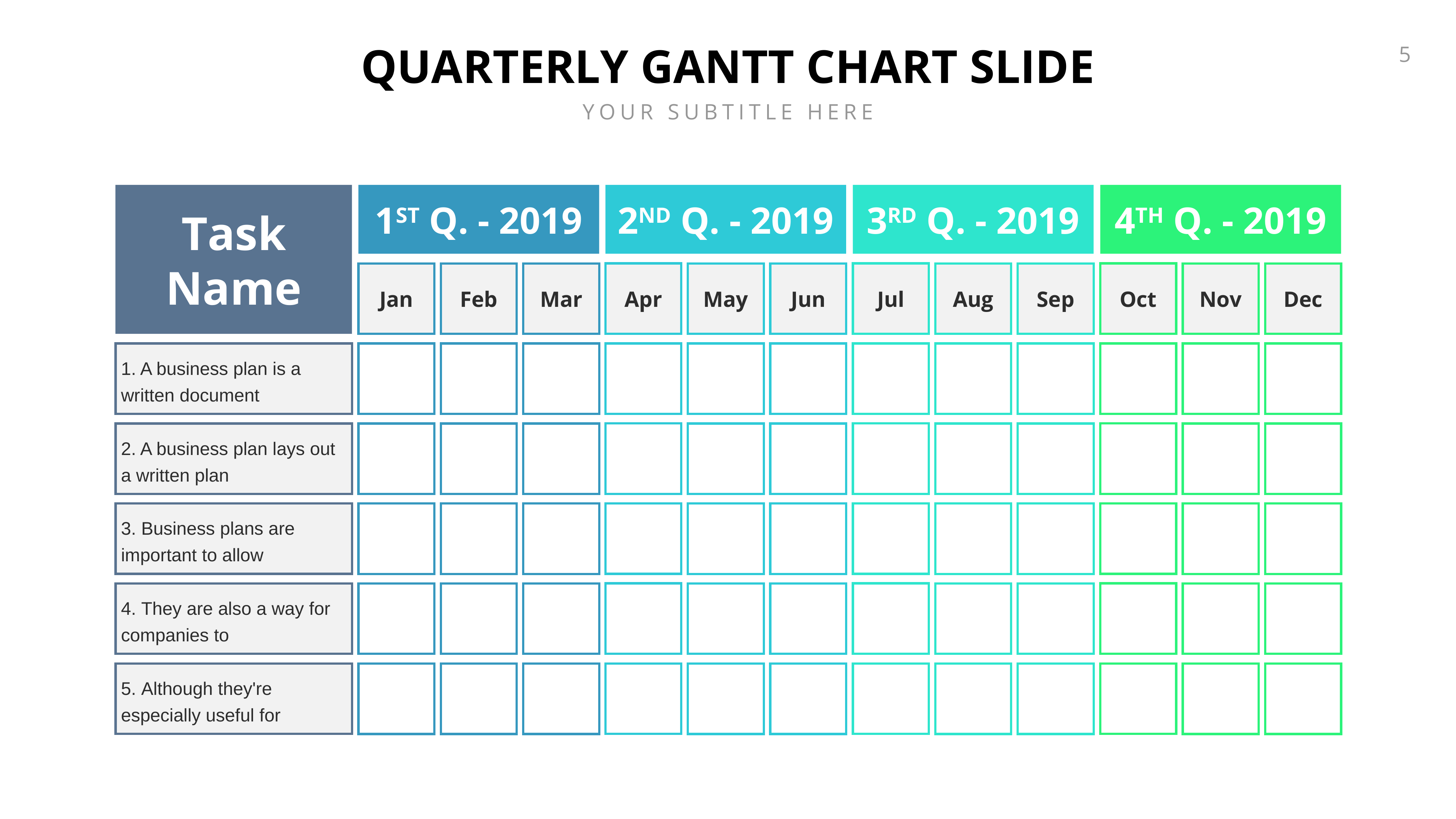

QUARTERLY GANTT CHART SLIDE
YOUR SUBTITLE HERE
1ST Q. - 2019
2ND Q. - 2019
3RD Q. - 2019
4TH Q. - 2019
Task Name
Apr
Jul
Oct
Jan
Feb
Mar
May
Jun
Aug
Sep
Nov
Dec

1. A business plan is a written document

2. A business plan lays out a written plan

3. Business plans are important to allow

4. They are also a way for companies to

5. Although they're especially useful for